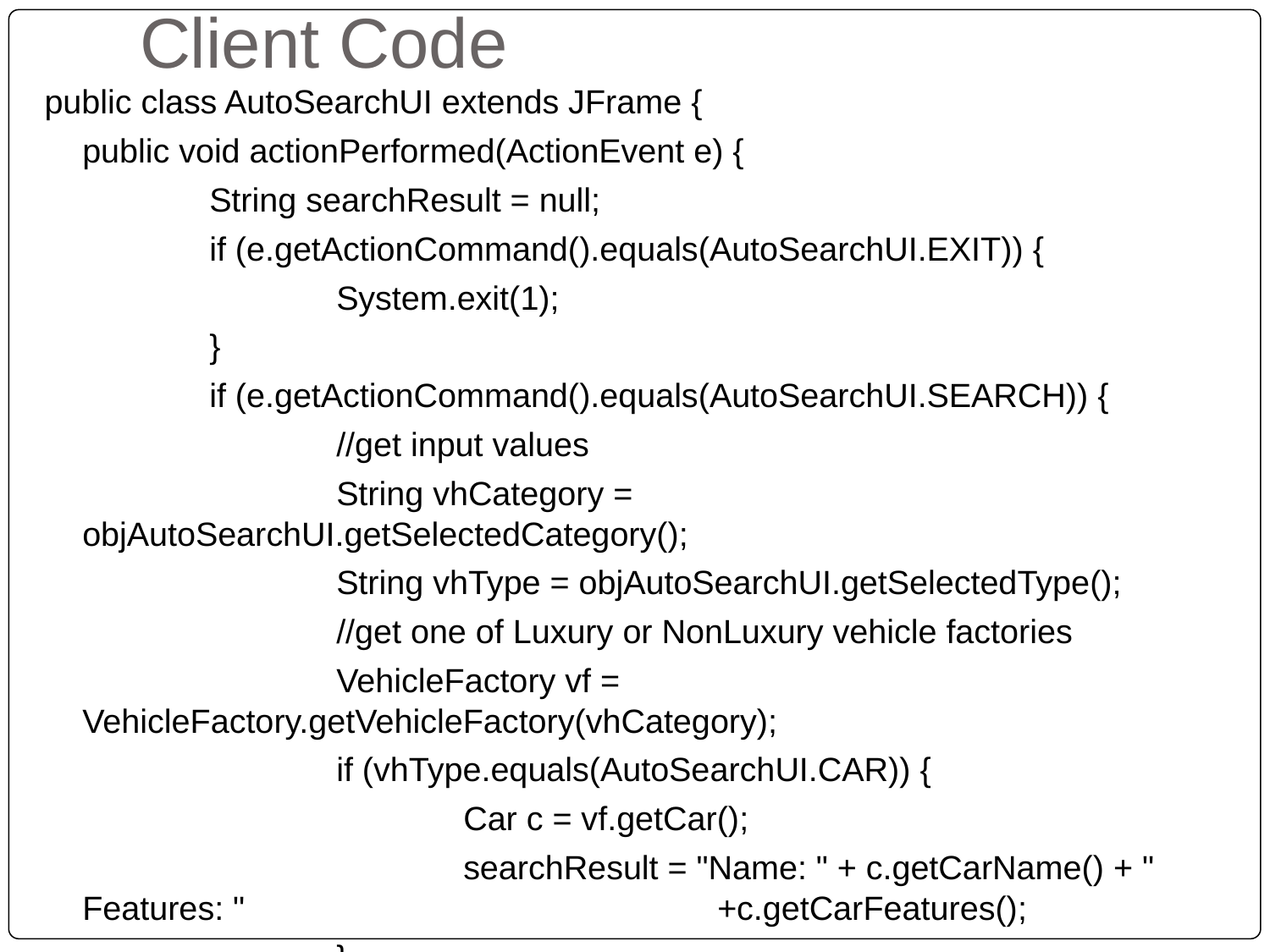

# Client Code
public class AutoSearchUI extends JFrame {
	public void actionPerformed(ActionEvent e) {
		String searchResult = null;
		if (e.getActionCommand().equals(AutoSearchUI.EXIT)) {
			System.exit(1);
		}
		if (e.getActionCommand().equals(AutoSearchUI.SEARCH)) {
			//get input values
			String vhCategory = objAutoSearchUI.getSelectedCategory();
			String vhType = objAutoSearchUI.getSelectedType();
			//get one of Luxury or NonLuxury vehicle factories
			VehicleFactory vf = VehicleFactory.getVehicleFactory(vhCategory);
			if (vhType.equals(AutoSearchUI.CAR)) {
				Car c = vf.getCar();
				searchResult = "Name: " + c.getCarName() + " Features: " 				+c.getCarFeatures();
			}